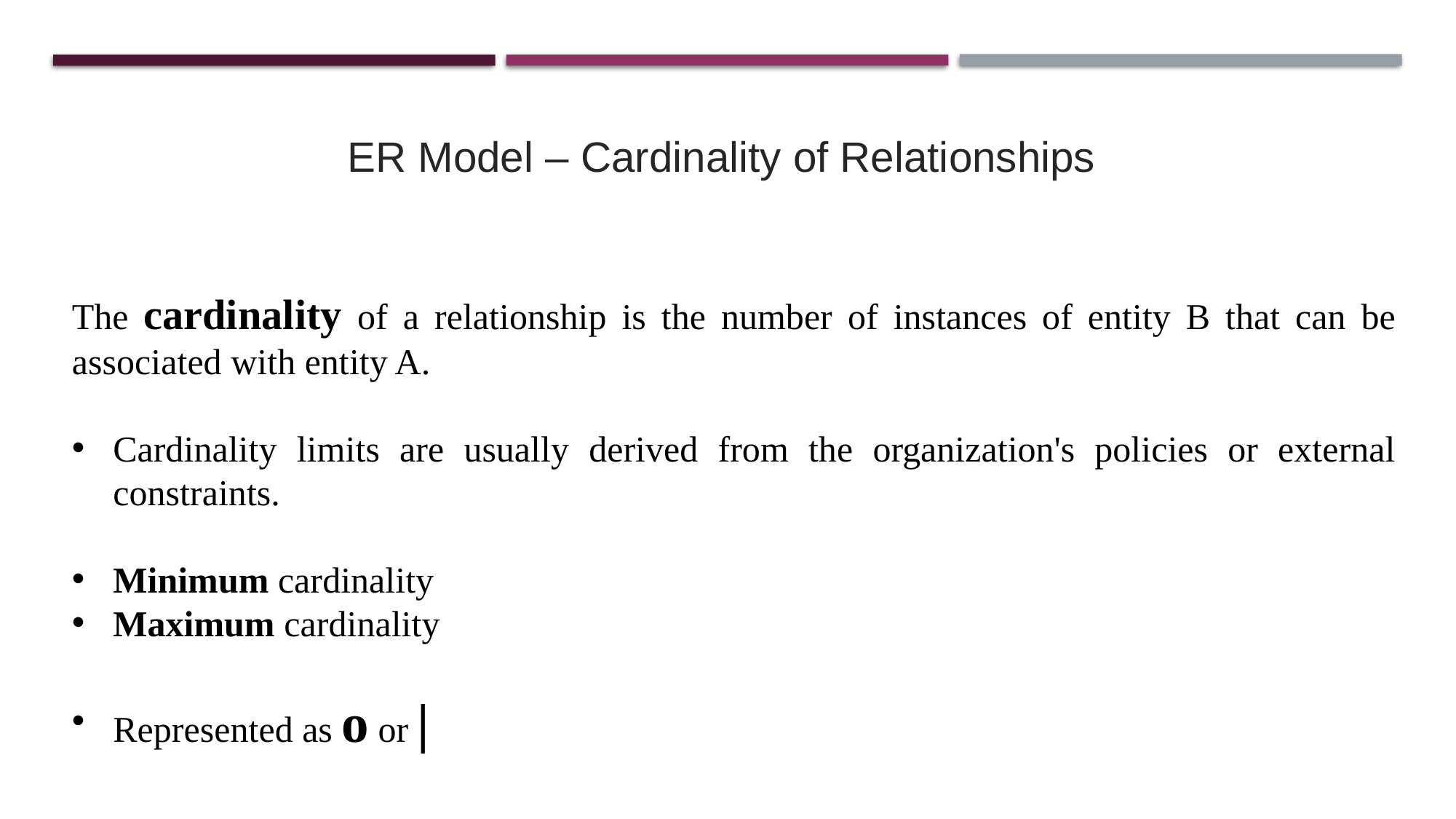

ER Model – Cardinality of Relationships
The cardinality of a relationship is the number of instances of entity B that can be associated with entity A.

Cardinality limits are usually derived from the organization's policies or external constraints.

Minimum cardinality
Maximum cardinality

Represented as o or |